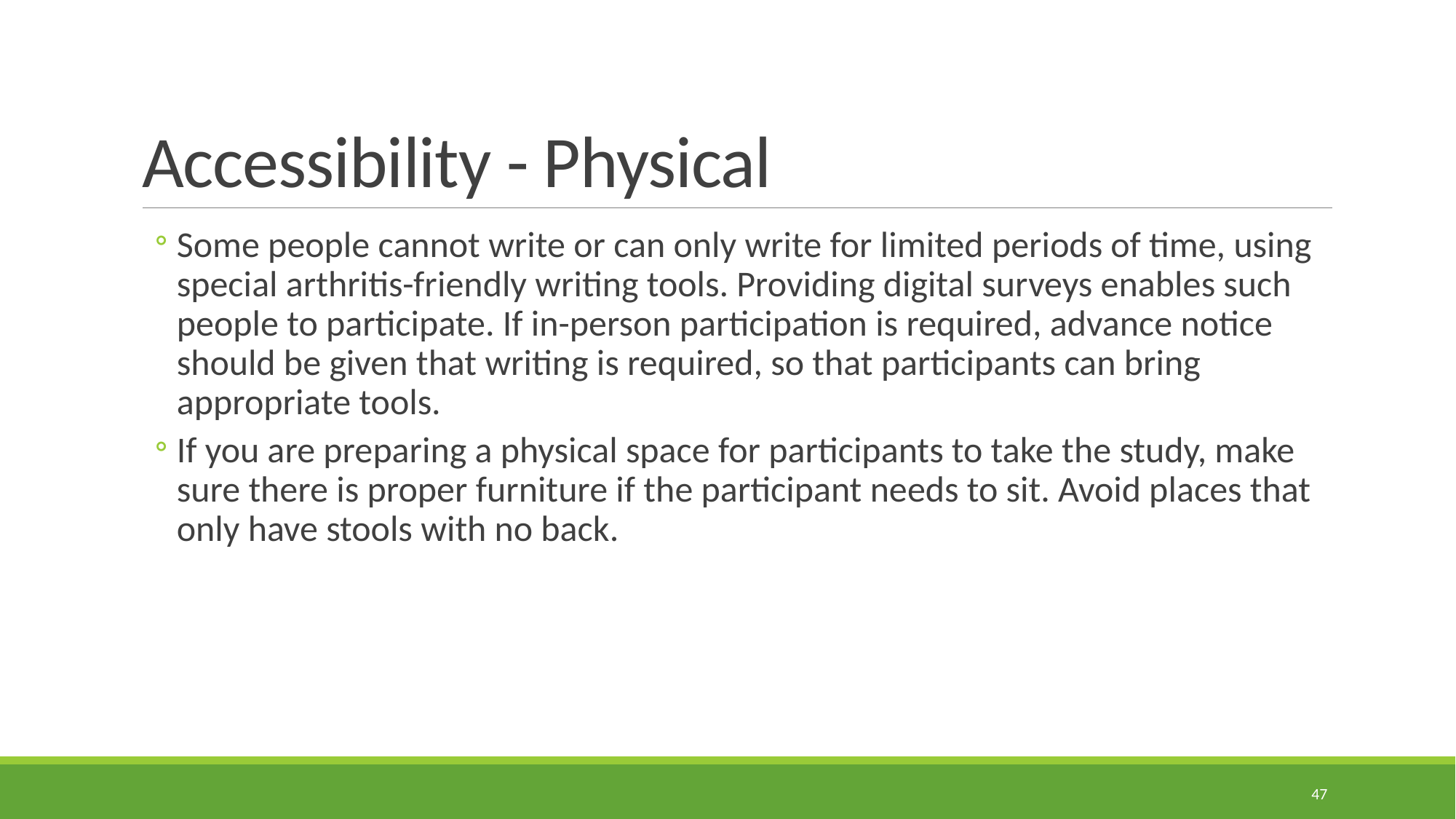

# Accessibility - Physical
Some people cannot write or can only write for limited periods of time, using special arthritis-friendly writing tools. Providing digital surveys enables such people to participate. If in-person participation is required, advance notice should be given that writing is required, so that participants can bring appropriate tools.
If you are preparing a physical space for participants to take the study, make sure there is proper furniture if the participant needs to sit. Avoid places that only have stools with no back.
47